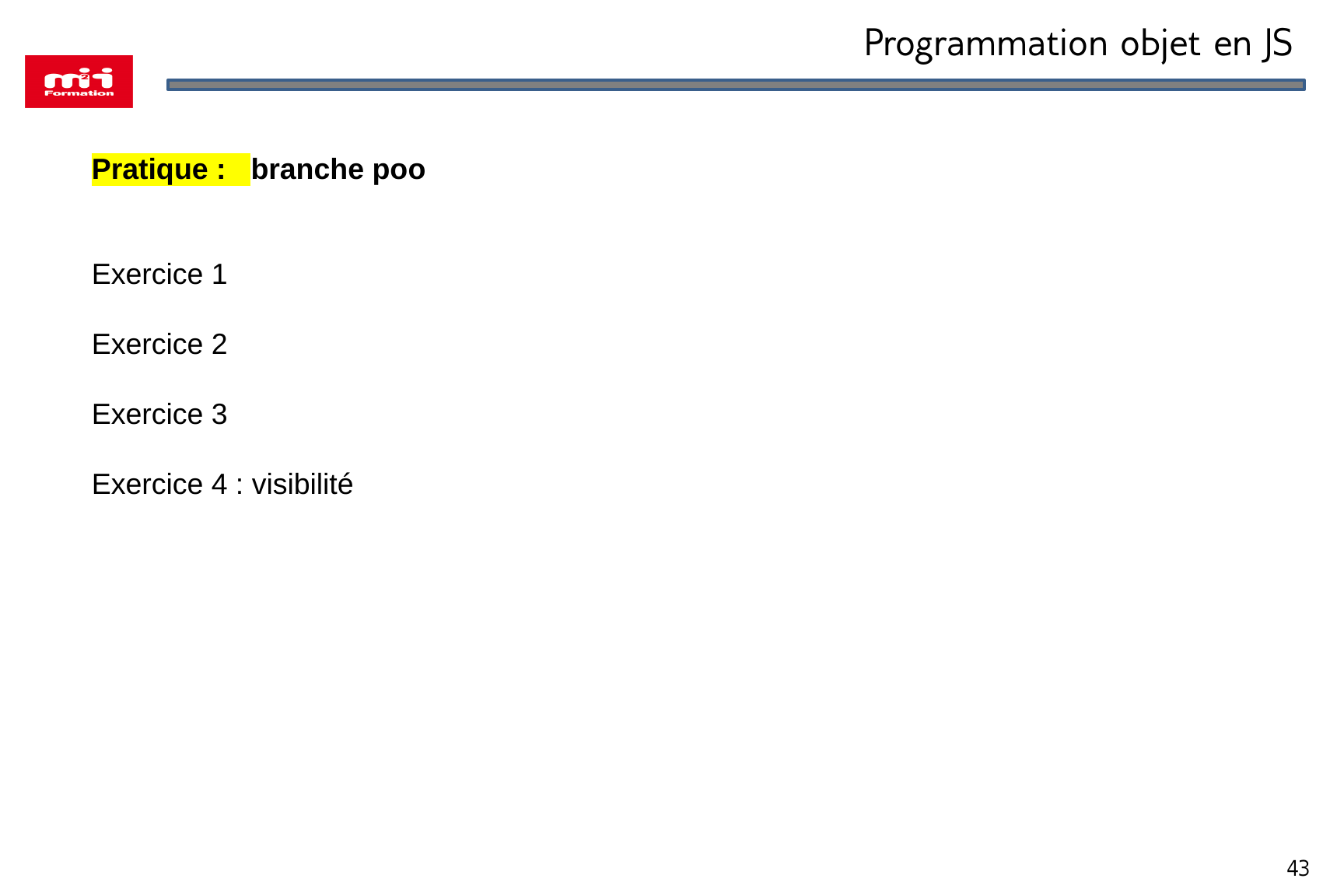

Programmation objet en JS
Pratique :   branche poo

Exercice 1
Exercice 2
Exercice 3
Exercice 4 : visibilité

43